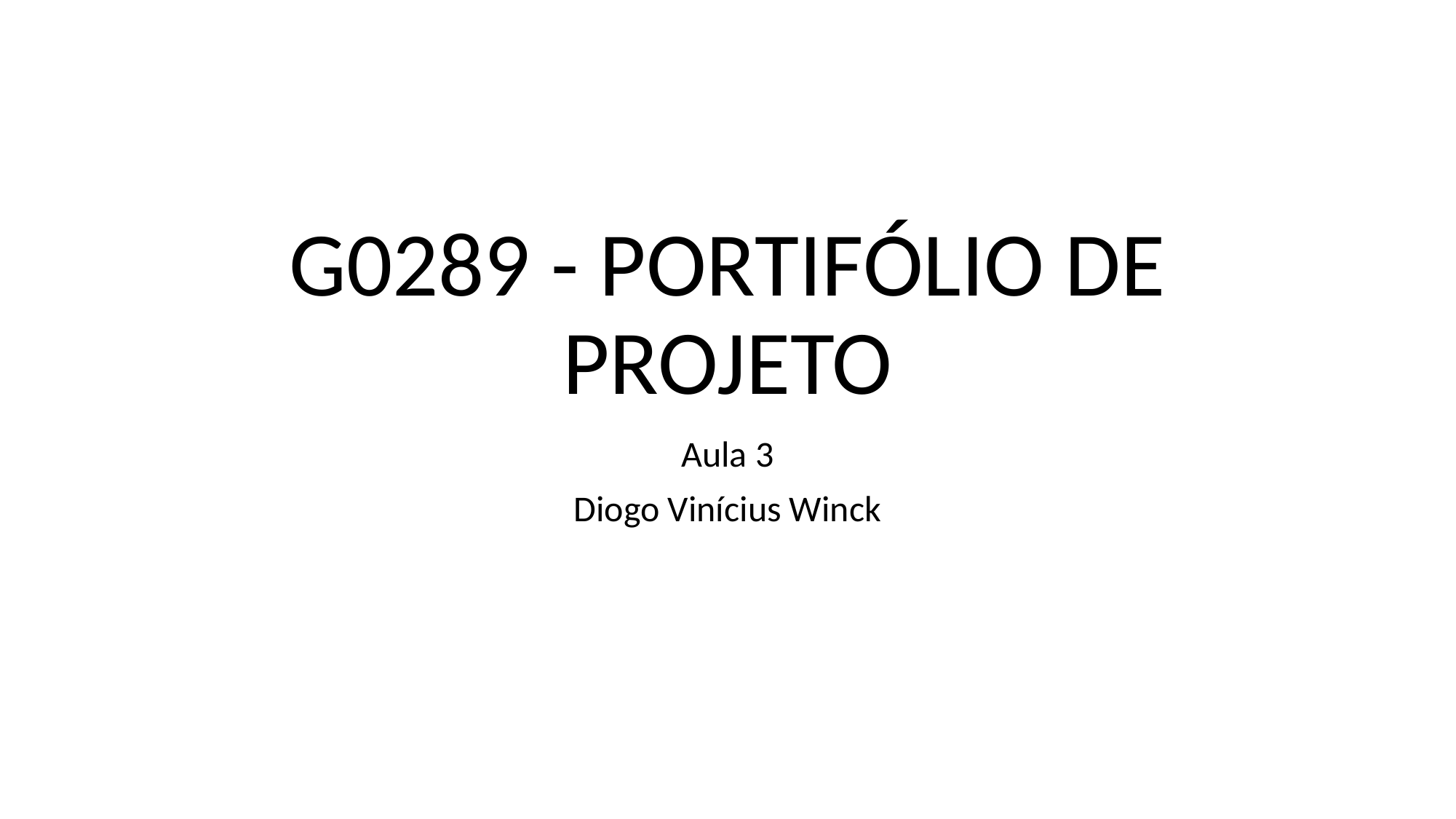

# G0289 - PORTIFÓLIO DE PROJETO
Aula 3
Diogo Vinícius Winck